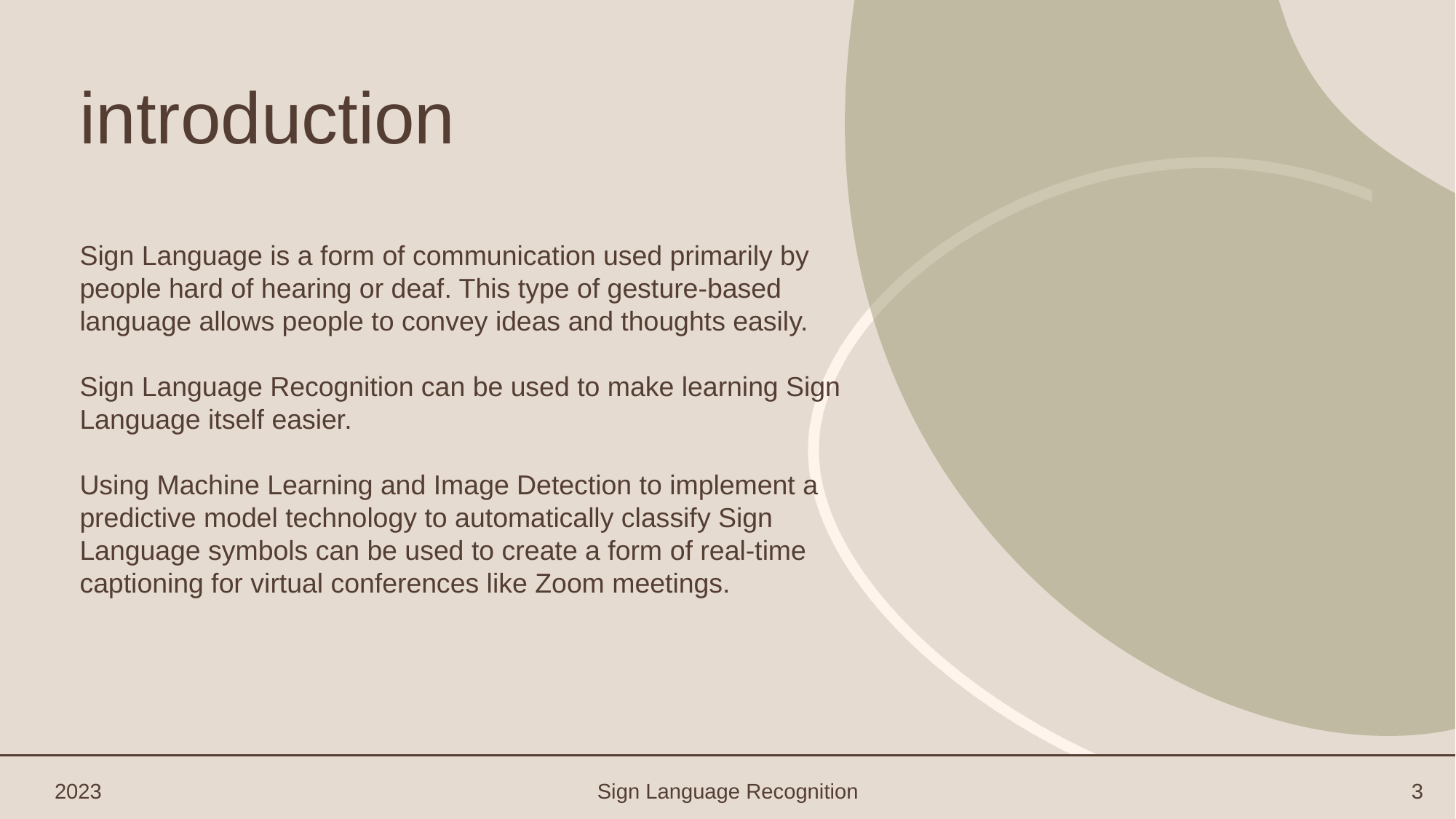

# introduction
Sign Language is a form of communication used primarily by people hard of hearing or deaf. This type of gesture-based language allows people to convey ideas and thoughts easily.

Sign Language Recognition can be used to make learning Sign Language itself easier.

Using Machine Learning and Image Detection to implement a predictive model technology to automatically classify Sign Language symbols can be used to create a form of real-time captioning for virtual conferences like Zoom meetings.
2023
Sign Language Recognition
3